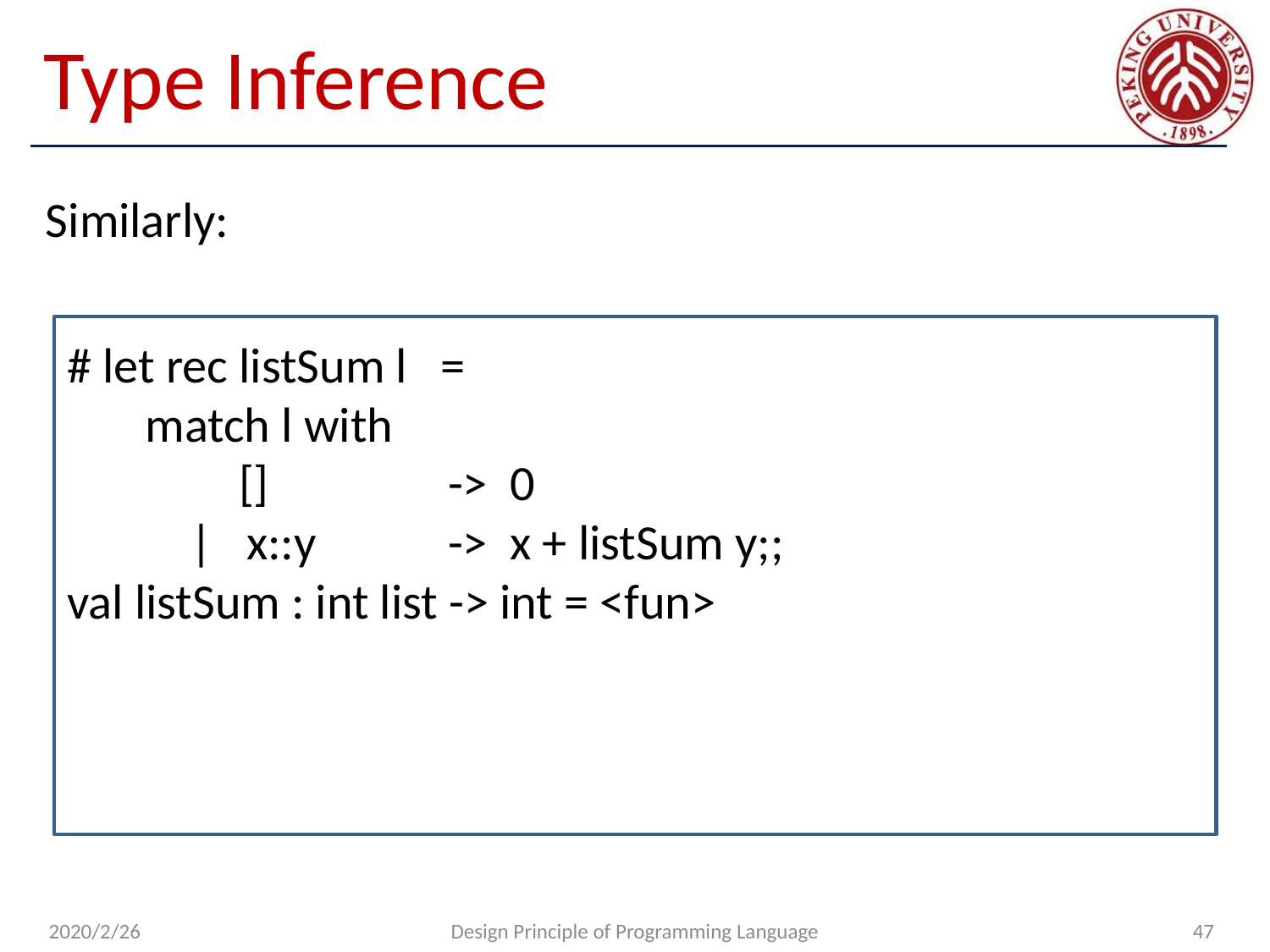

# Type Inference
Similarly:

# let rec listSum l   =
       match l with
  	    []  		->  0
           |   x::y  	->  x + listSum y;;
val listSum : int list -> int = <fun>
2020/2/26
Design Principle of Programming Language
47